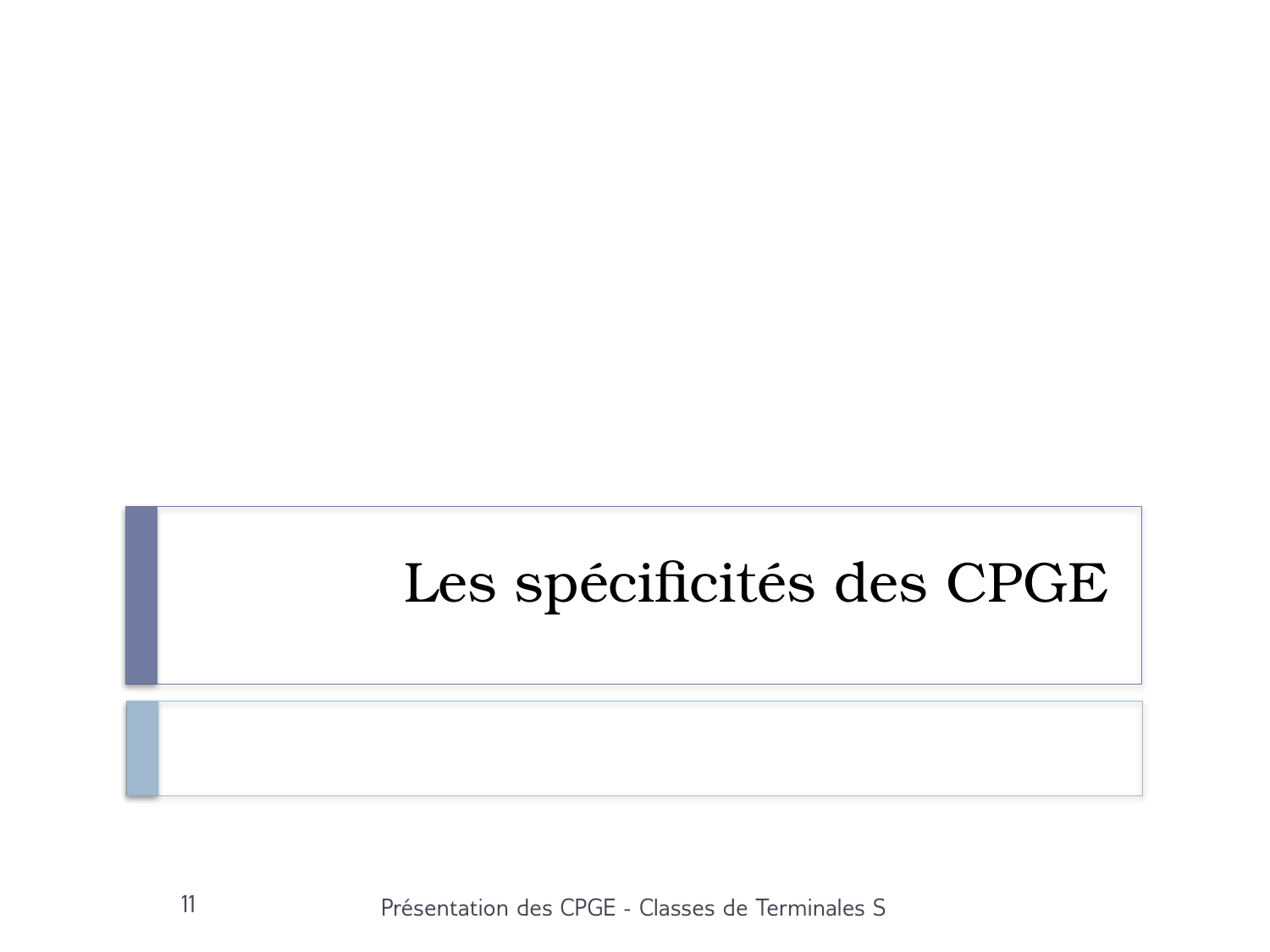

# Les spécificités des CPGE

11
Présentation des CPGE - Classes de Terminales S